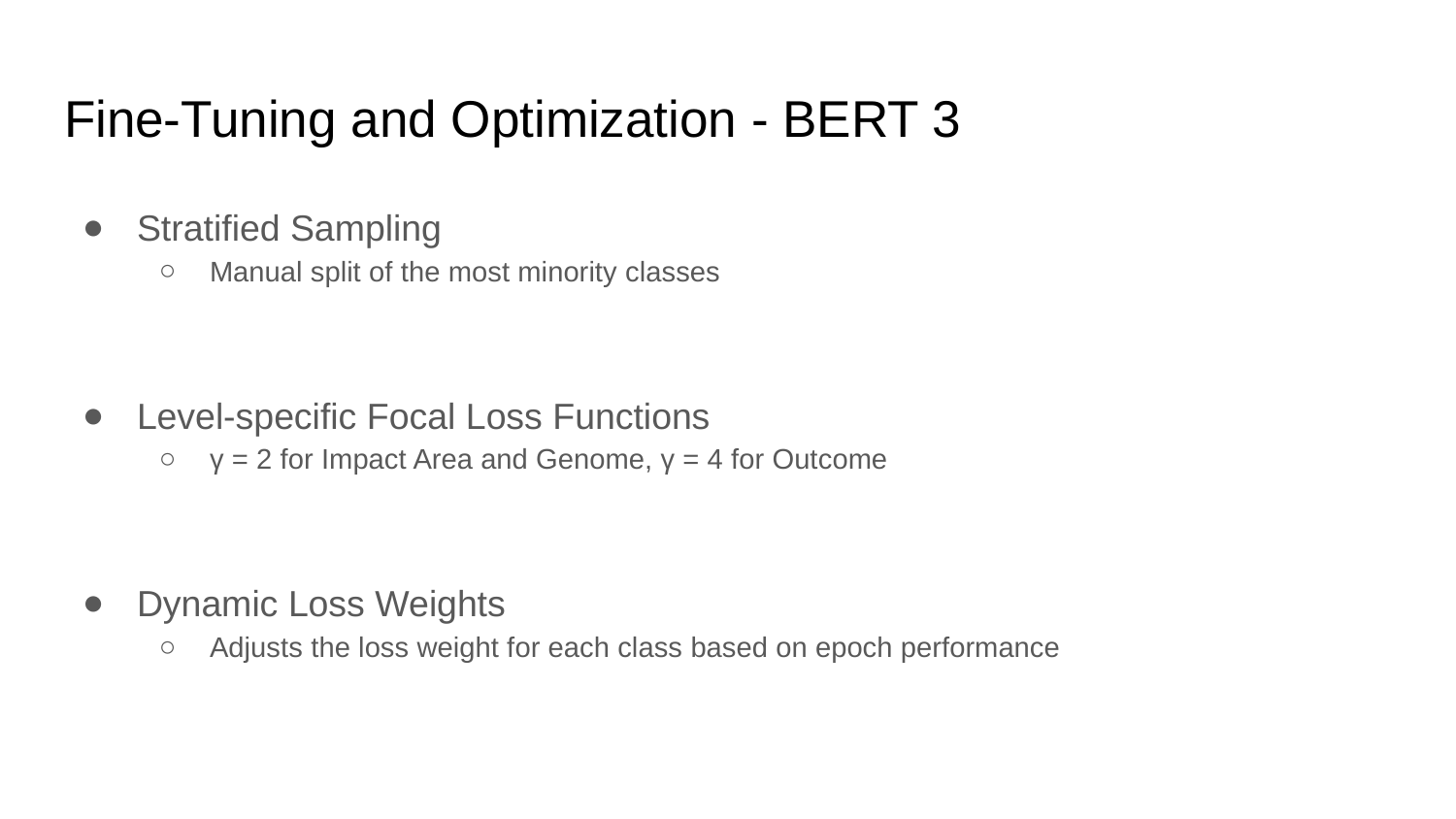

# Fine-Tuning and Optimization - BERT 3

Stratified Sampling
Manual split of the most minority classes

Level-specific Focal Loss Functions
γ = 2 for Impact Area and Genome, γ = 4 for Outcome

Dynamic Loss Weights
Adjusts the loss weight for each class based on epoch performance